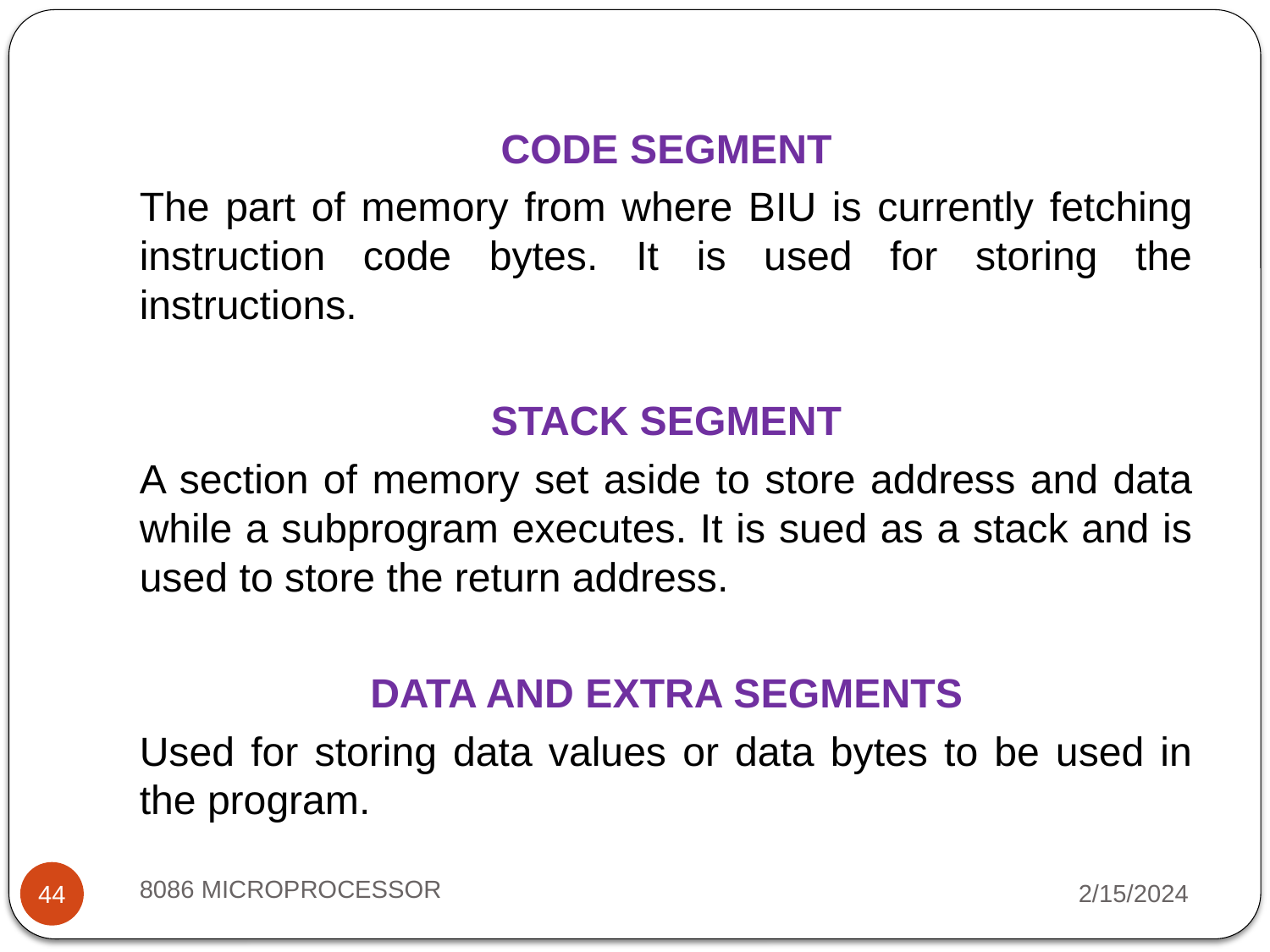

CODE SEGMENT
The part of memory from where BIU is currently fetching instruction code bytes. It is used for storing the instructions.

STACK SEGMENT
A section of memory set aside to store address and data while a subprogram executes. It is sued as a stack and is used to store the return address.

DATA AND EXTRA SEGMENTS
Used for storing data values or data bytes to be used in the program.
8086 MICROPROCESSOR
2/15/2024
44